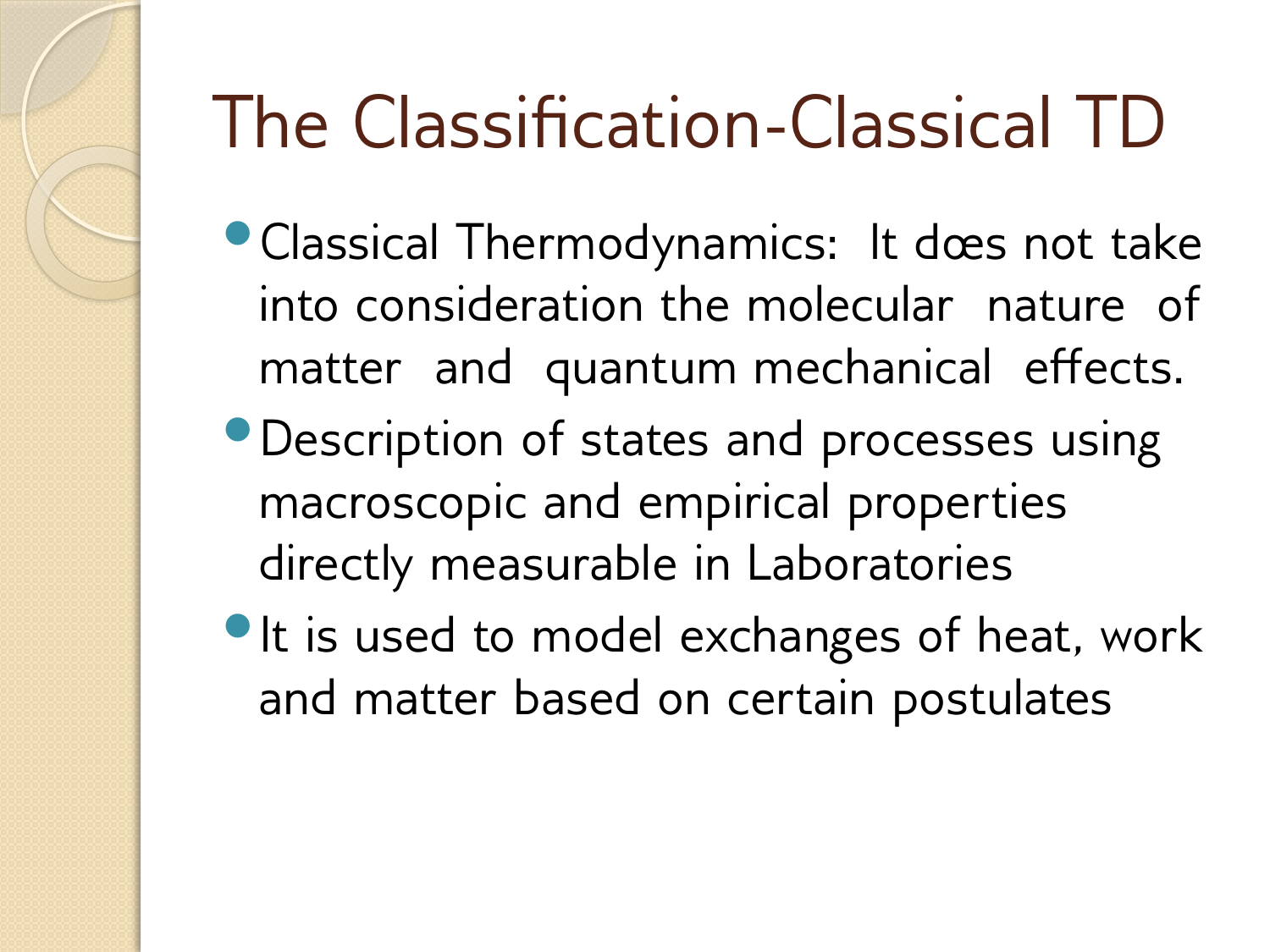

# The Classification-Classical TD
Classical Thermodynamics:  It does not take into consideration the molecular  nature  of  matter  and  quantum mechanical  effects.
Description of states and processes using macroscopic and empirical properties directly measurable in Laboratories
It is used to model exchanges of heat, work and matter based on certain postulates